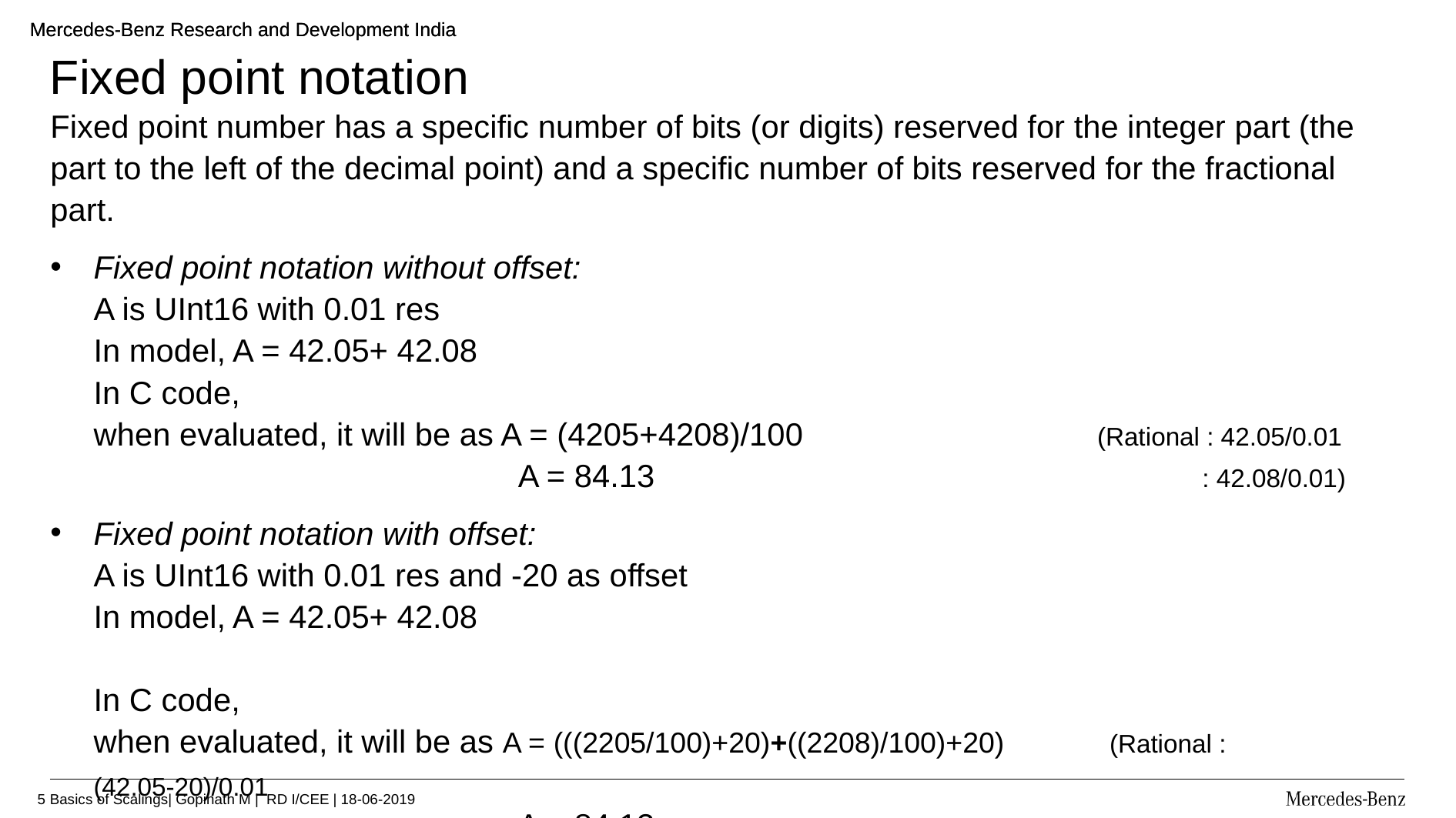

# Fixed point notation
Fixed point number has a specific number of bits (or digits) reserved for the integer part (the part to the left of the decimal point) and a specific number of bits reserved for the fractional part.
Fixed point notation without offset:
A is UInt16 with 0.01 res
In model, A = 42.05+ 42.08
In C code,
when evaluated, it will be as A = (4205+4208)/100                        	         (Rational : 42.05/0.01
			         A = 84.13				                          : 42.08/0.01)
Fixed point notation with offset:
A is UInt16 with 0.01 res and -20 as offset
In model, A = 42.05+ 42.08
In C code,
when evaluated, it will be as A = (((2205/100)+20)+((2208)/100)+20)             (Rational : (42.05-20)/0.01
			         A = 84.13				         	        : (42.08-20)/0.01)
5
Basics of Scalings| Gopinath M |  RD I/CEE | 18-06-2019